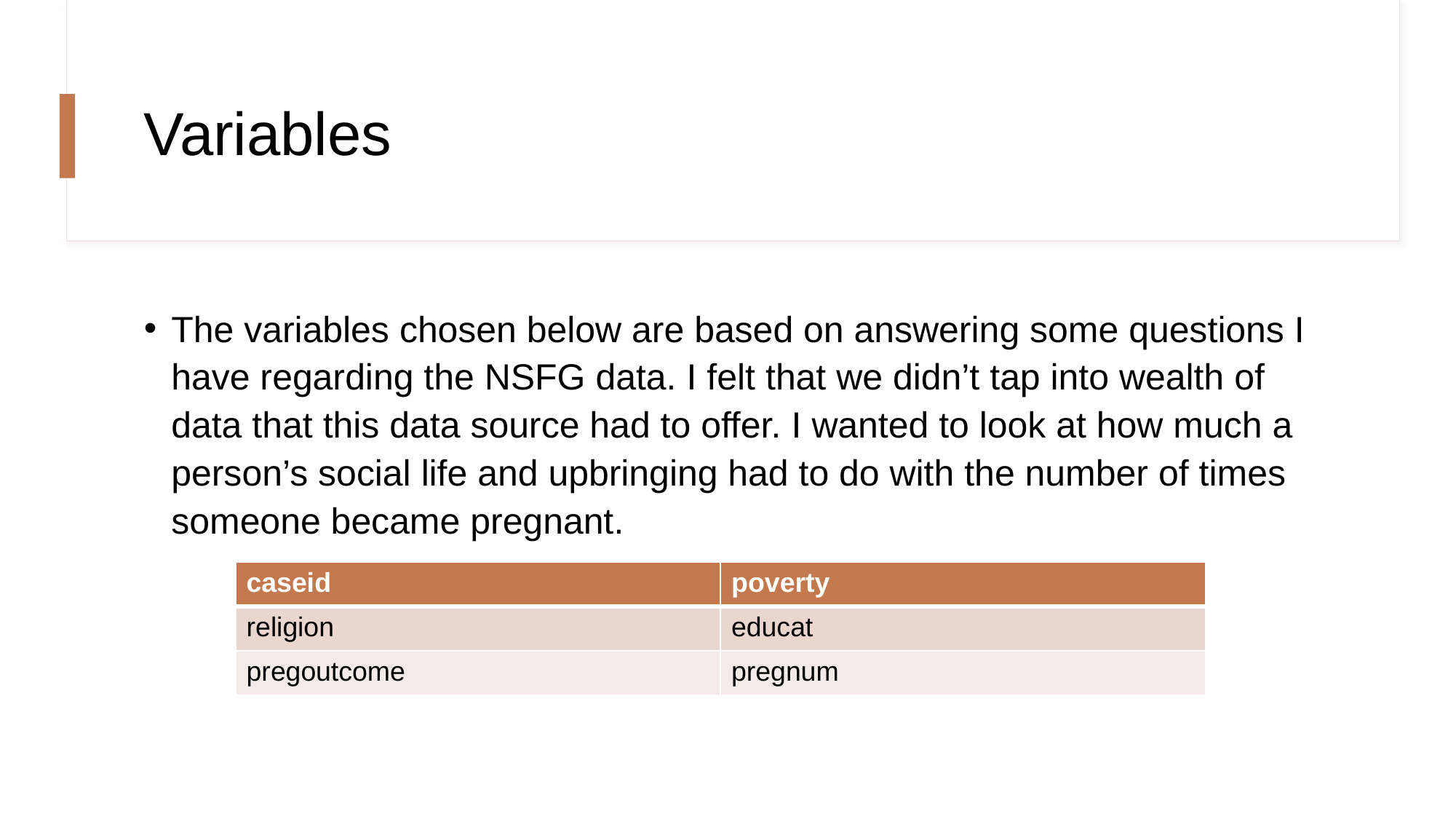

# Variables
The variables chosen below are based on answering some questions I have regarding the NSFG data. I felt that we didn’t tap into wealth of data that this data source had to offer. I wanted to look at how much a person’s social life and upbringing had to do with the number of times someone became pregnant.

| caseid | poverty |
| --- | --- |
| religion | educat |
| pregoutcome | pregnum |